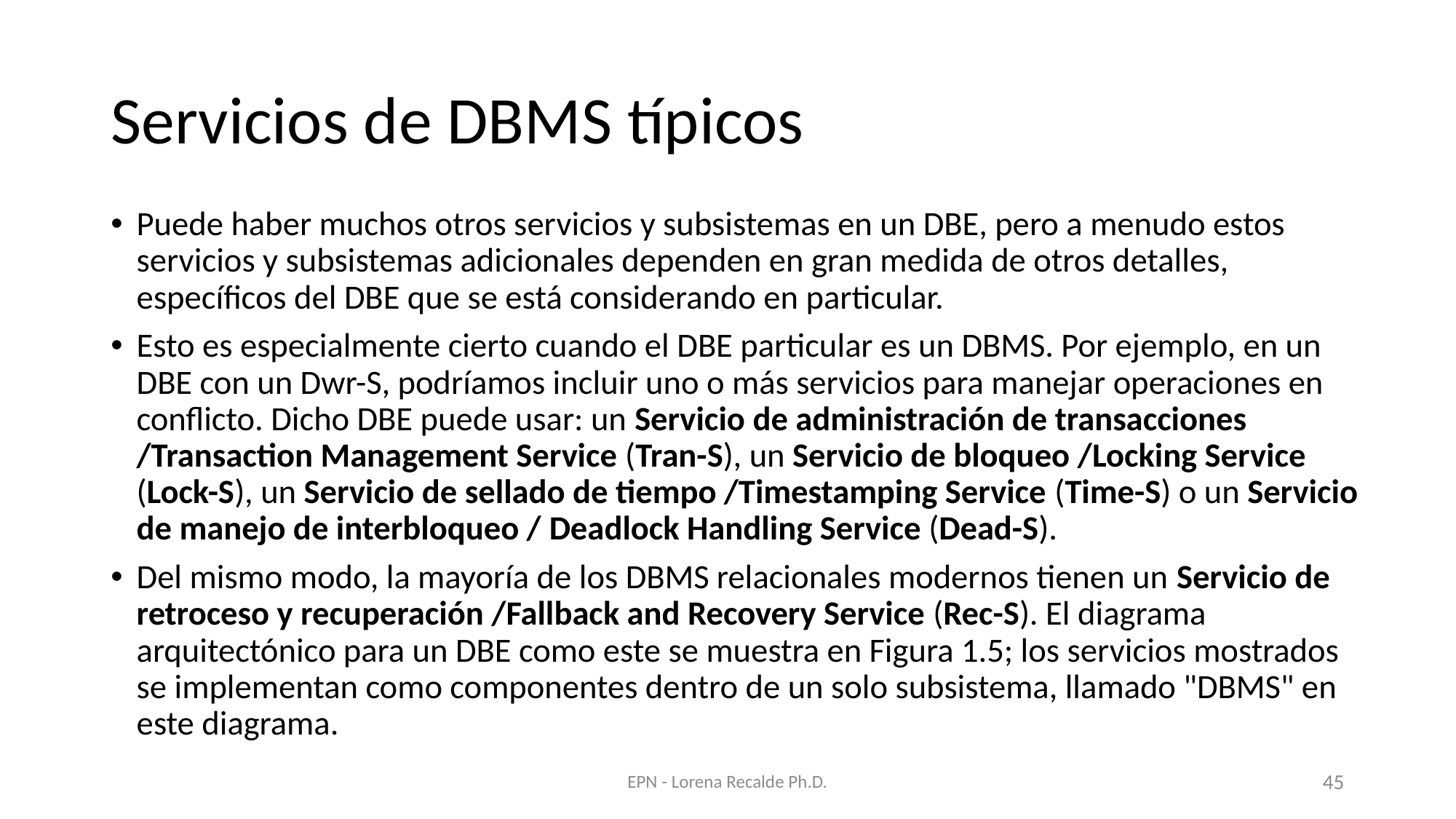

# Servicios de DBMS típicos
Puede haber muchos otros servicios y subsistemas en un DBE, pero a menudo estos servicios y subsistemas adicionales dependen en gran medida de otros detalles, específicos del DBE que se está considerando en particular.
Esto es especialmente cierto cuando el DBE particular es un DBMS. Por ejemplo, en un DBE con un Dwr-S, podríamos incluir uno o más servicios para manejar operaciones en conflicto. Dicho DBE puede usar: un Servicio de administración de transacciones /Transaction Management Service (Tran-S), un Servicio de bloqueo /Locking Service (Lock-S), un Servicio de sellado de tiempo /Timestamping Service (Time-S) o un Servicio de manejo de interbloqueo / Deadlock Handling Service (Dead-S).
Del mismo modo, la mayoría de los DBMS relacionales modernos tienen un Servicio de retroceso y recuperación /Fallback and Recovery Service (Rec-S). El diagrama arquitectónico para un DBE como este se muestra en Figura 1.5; los servicios mostrados se implementan como componentes dentro de un solo subsistema, llamado "DBMS" en este diagrama.
EPN - Lorena Recalde Ph.D.
45